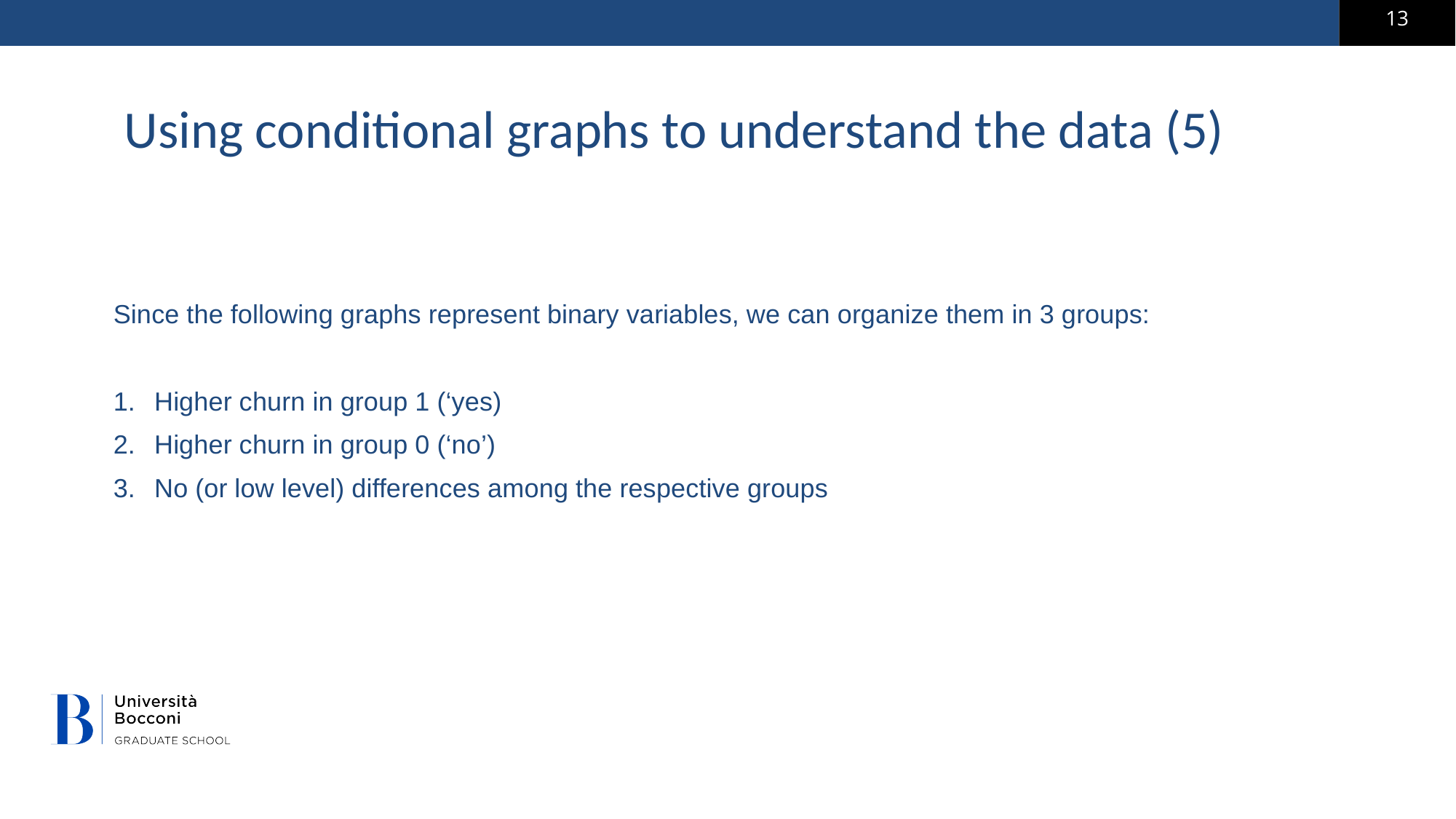

# Using conditional graphs to understand the data (5)
Since the following graphs represent binary variables, we can organize them in 3 groups:

Higher churn in group 1 (‘yes)
Higher churn in group 0 (‘no’)
No (or low level) differences among the respective groups